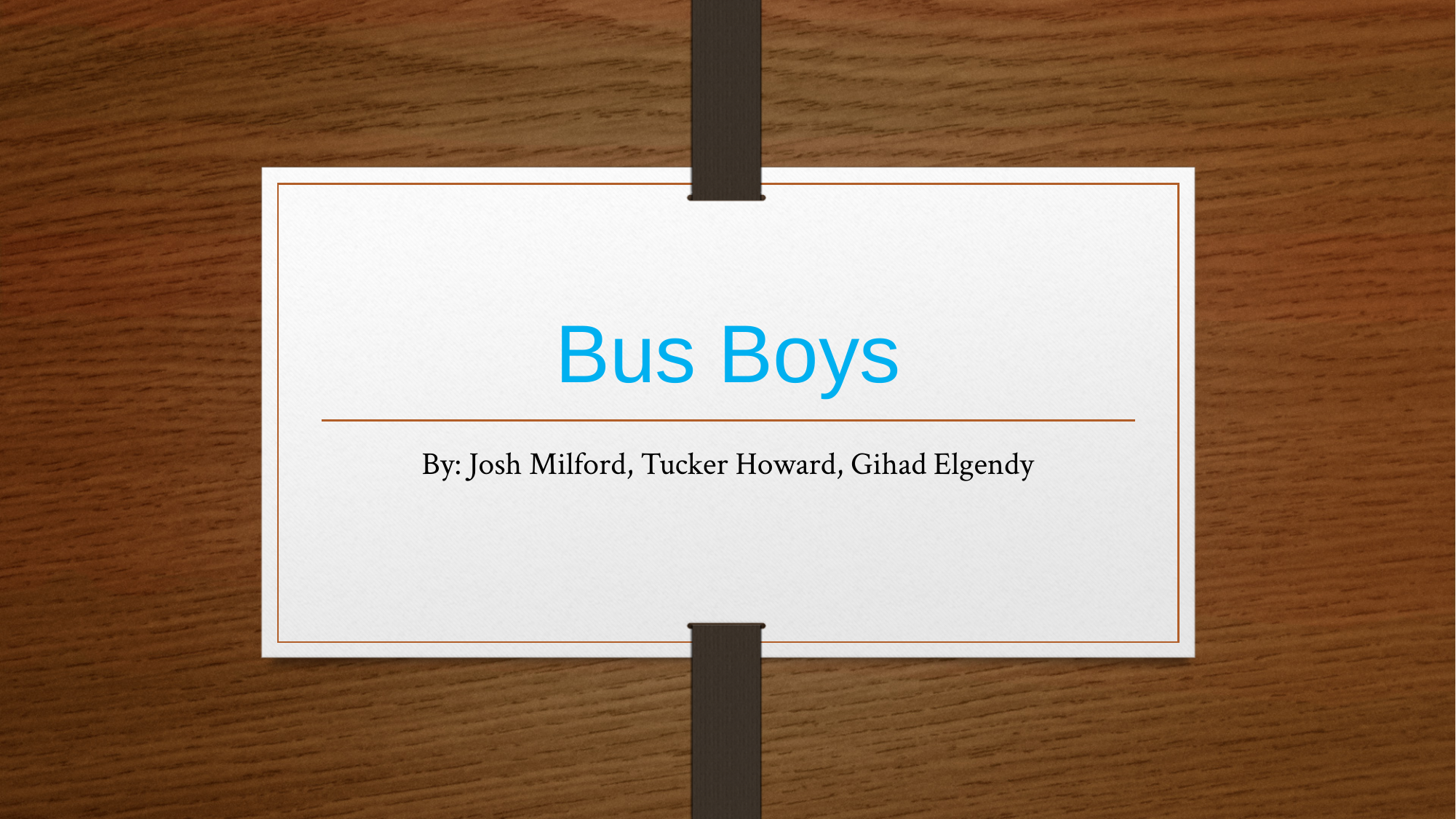

# Bus Boys
By: Josh Milford, Tucker Howard, Gihad Elgendy